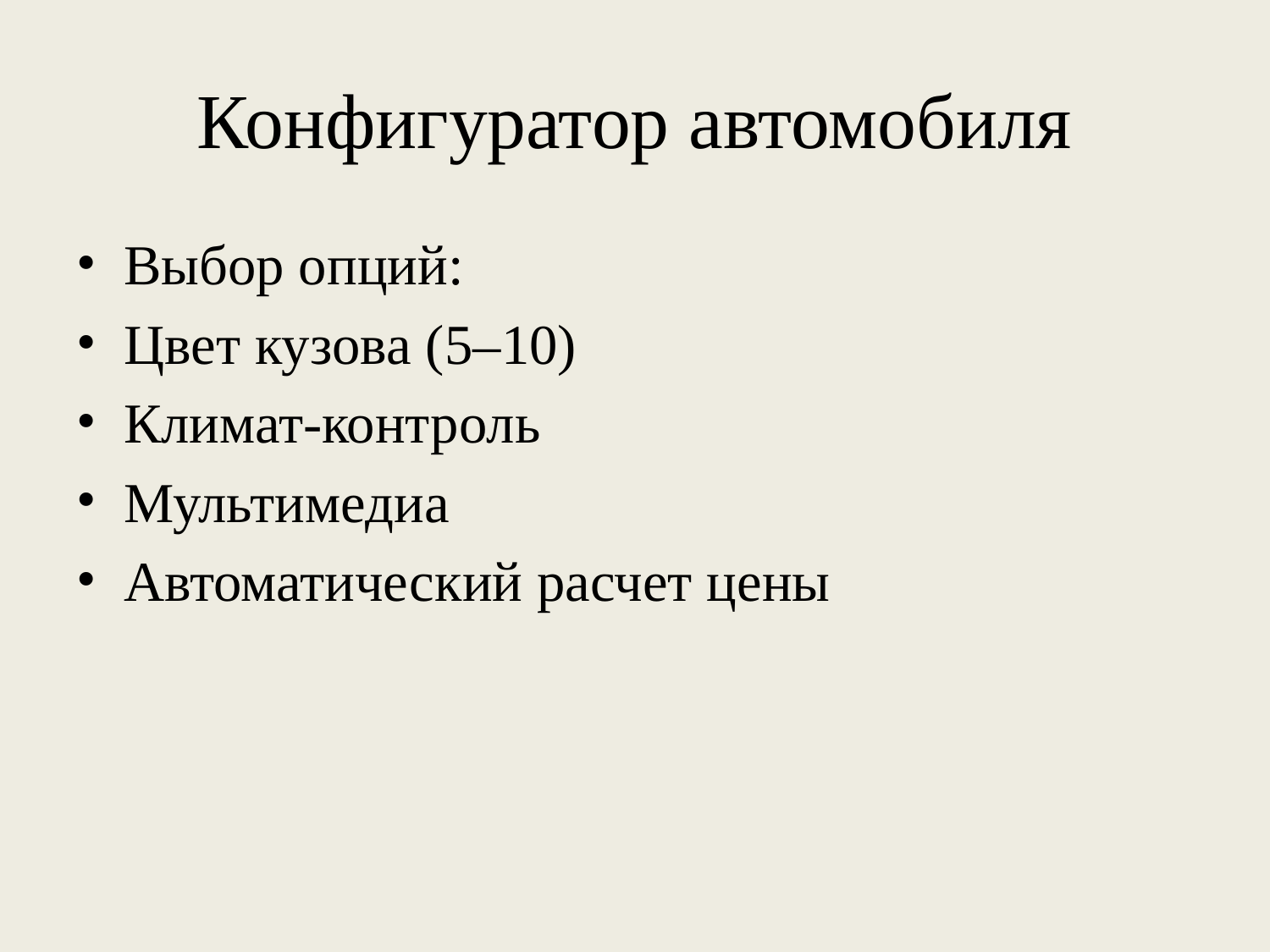

# Конфигуратор автомобиля
Выбор опций:
Цвет кузова (5–10)
Климат-контроль
Мультимедиа
Автоматический расчет цены